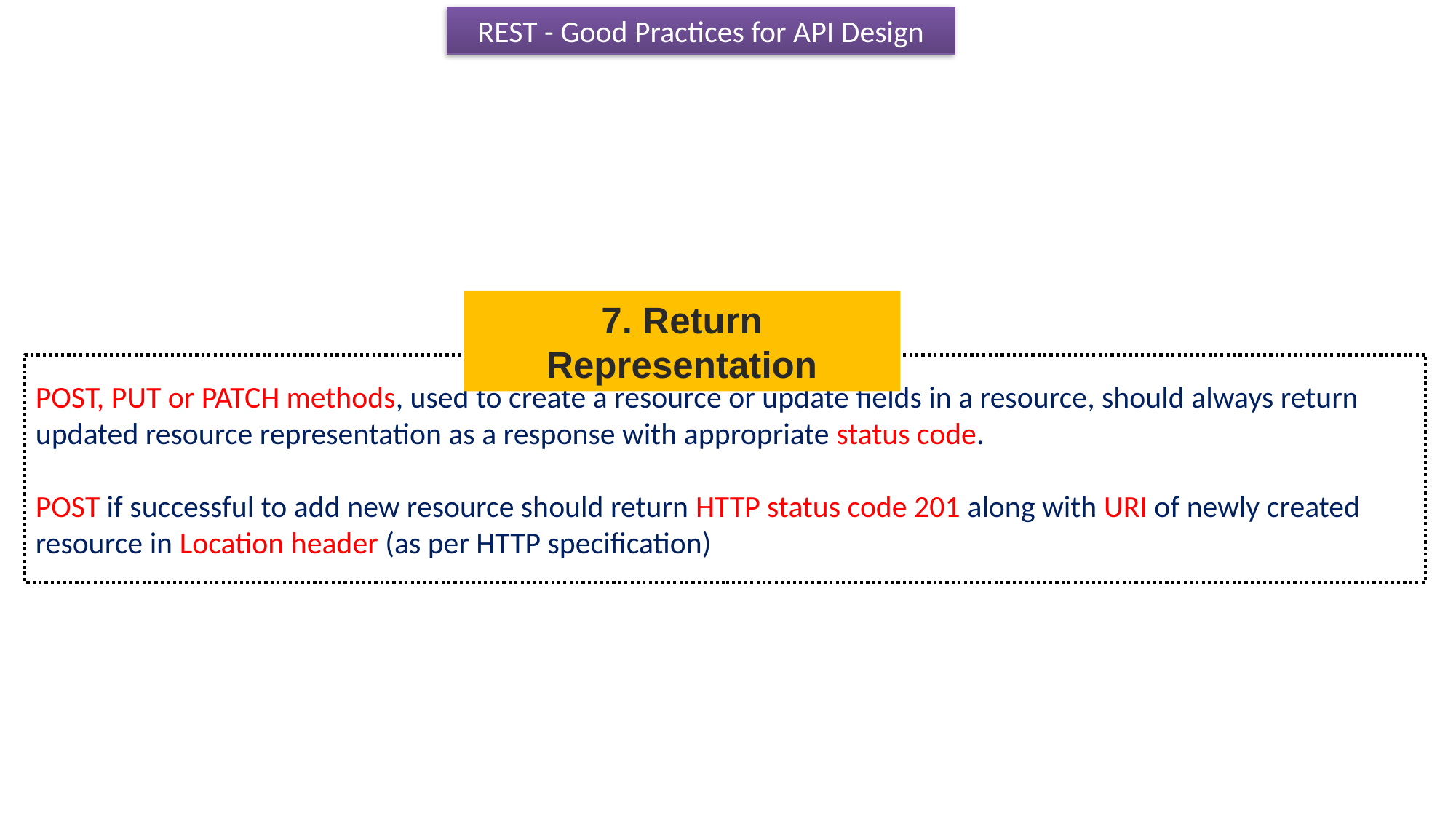

REST - Good Practices for API Design

7. Return Representation
POST, PUT or PATCH methods, used to create a resource or update fields in a resource, should always return updated resource representation as a response with appropriate status code.

POST if successful to add new resource should return HTTP status code 201 along with URI of newly created resource in Location header (as per HTTP specification)